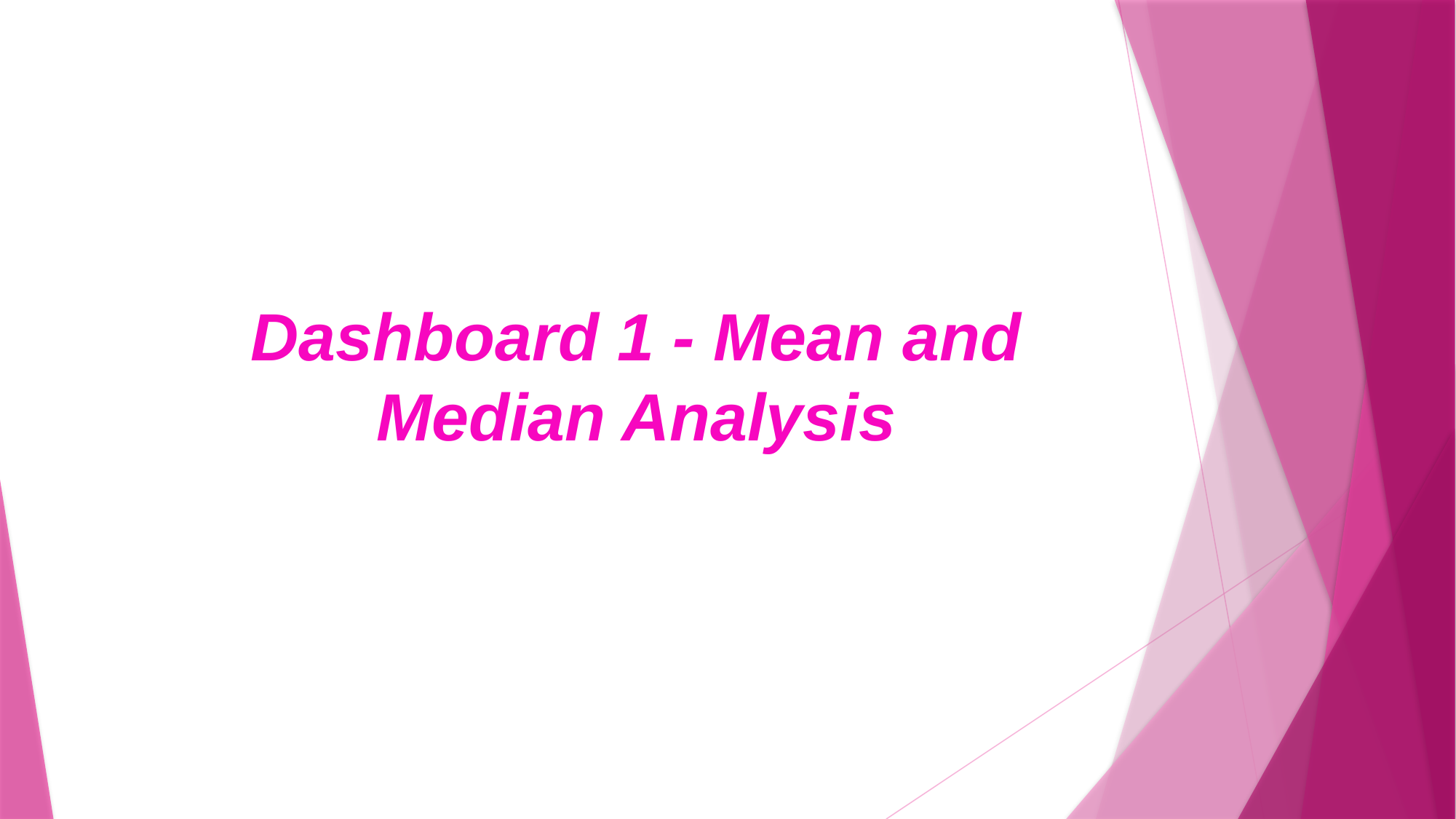

# Dashboard 1 - Mean and Median Analysis